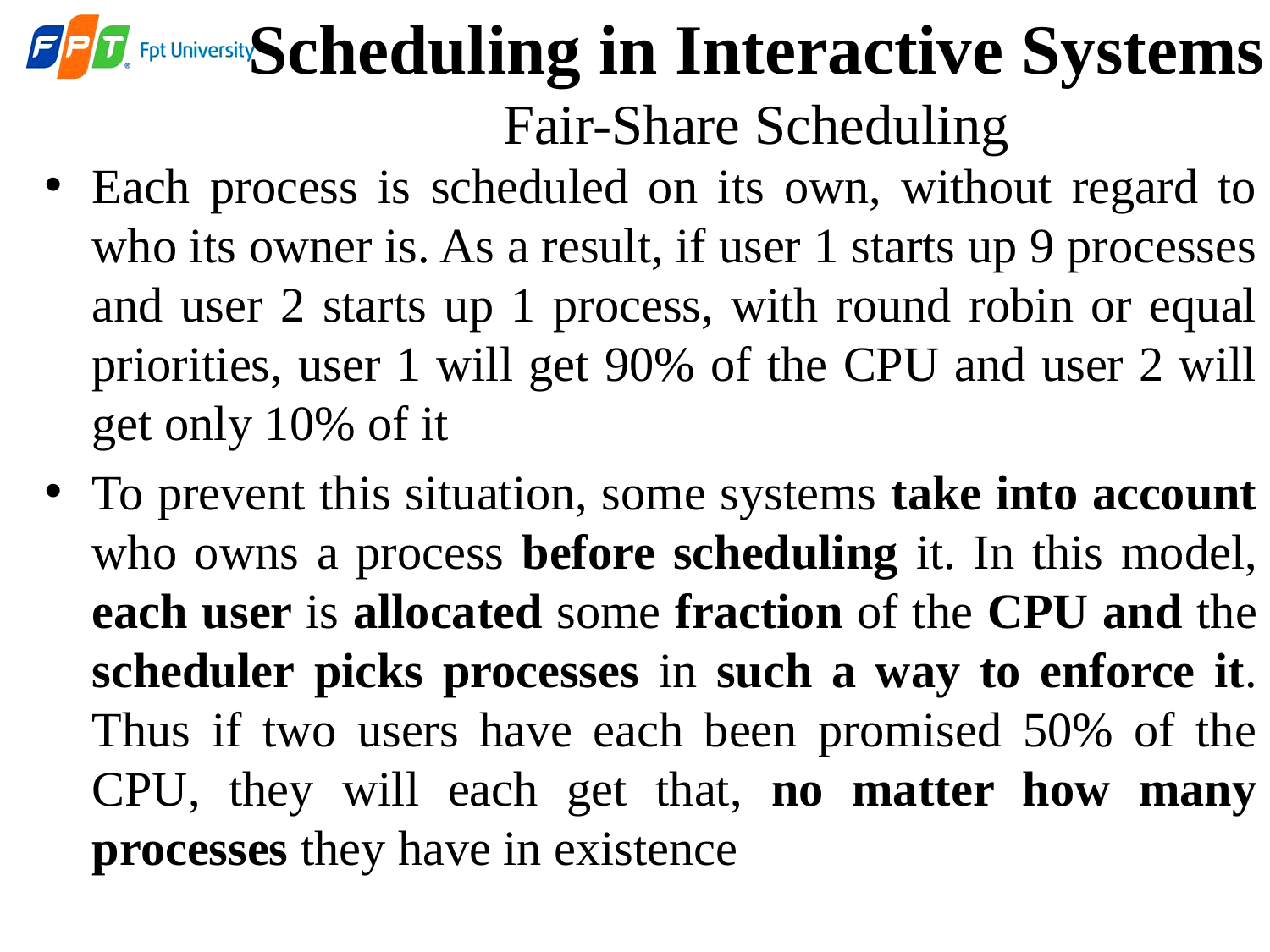

# Scheduling in Interactive Systems Fair-Share Scheduling
Each process is scheduled on its own, without regard to who its owner is. As a result, if user 1 starts up 9 processes and user 2 starts up 1 process, with round robin or equal priorities, user 1 will get 90% of the CPU and user 2 will get only 10% of it
To prevent this situation, some systems take into account who owns a process before scheduling it. In this model, each user is allocated some fraction of the CPU and the scheduler picks processes in such a way to enforce it. Thus if two users have each been promised 50% of the CPU, they will each get that, no matter how many processes they have in existence